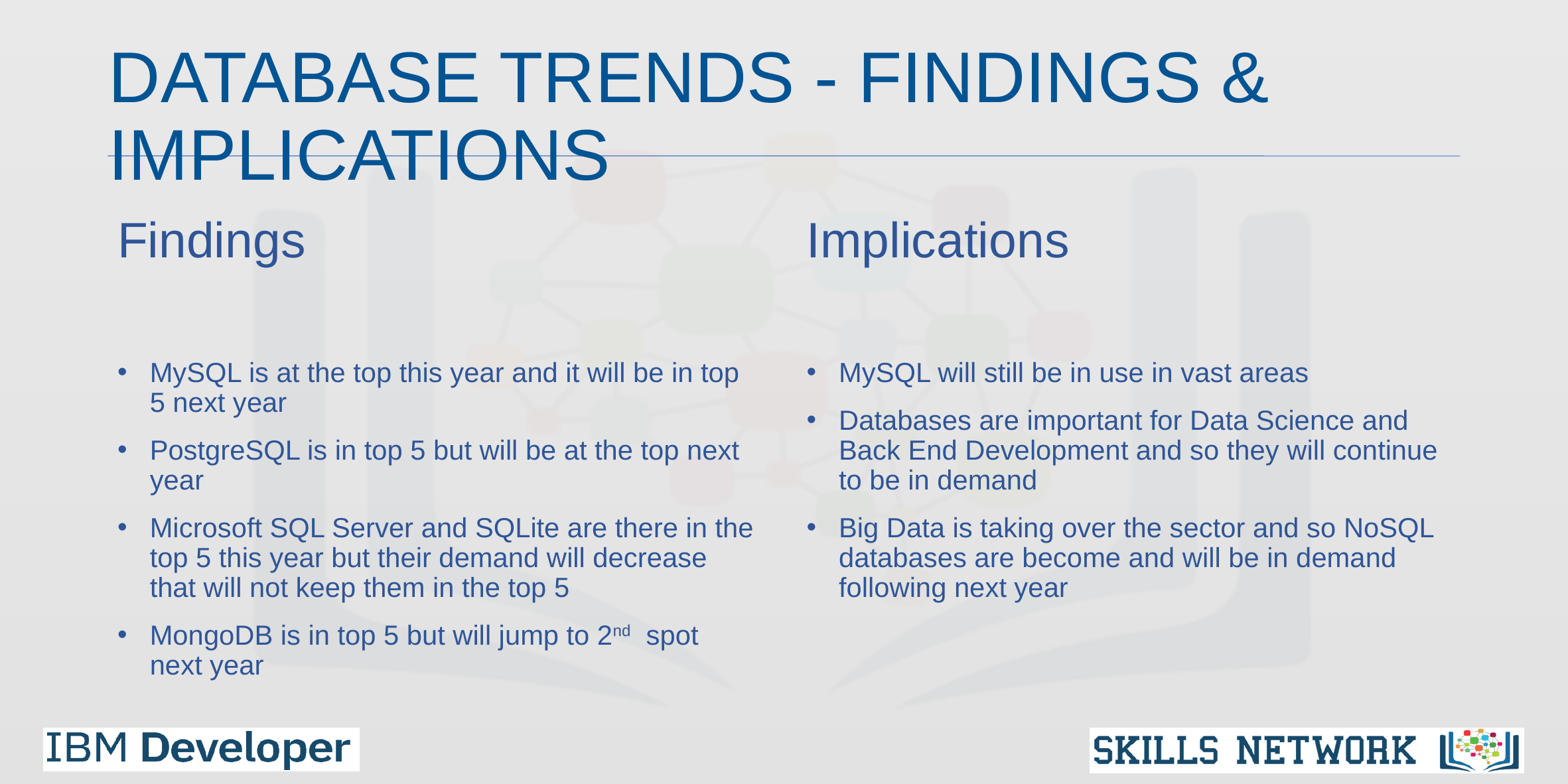

# DATABASE TRENDS - FINDINGS & IMPLICATIONS
Findings

MySQL is at the top this year and it will be in top 5 next year
PostgreSQL is in top 5 but will be at the top next year
Microsoft SQL Server and SQLite are there in the top 5 this year but their demand will decrease that will not keep them in the top 5
MongoDB is in top 5 but will jump to 2nd  spot next year
Implications

MySQL will still be in use in vast areas
Databases are important for Data Science and Back End Development and so they will continue to be in demand
Big Data is taking over the sector and so NoSQL databases are become and will be in demand following next year